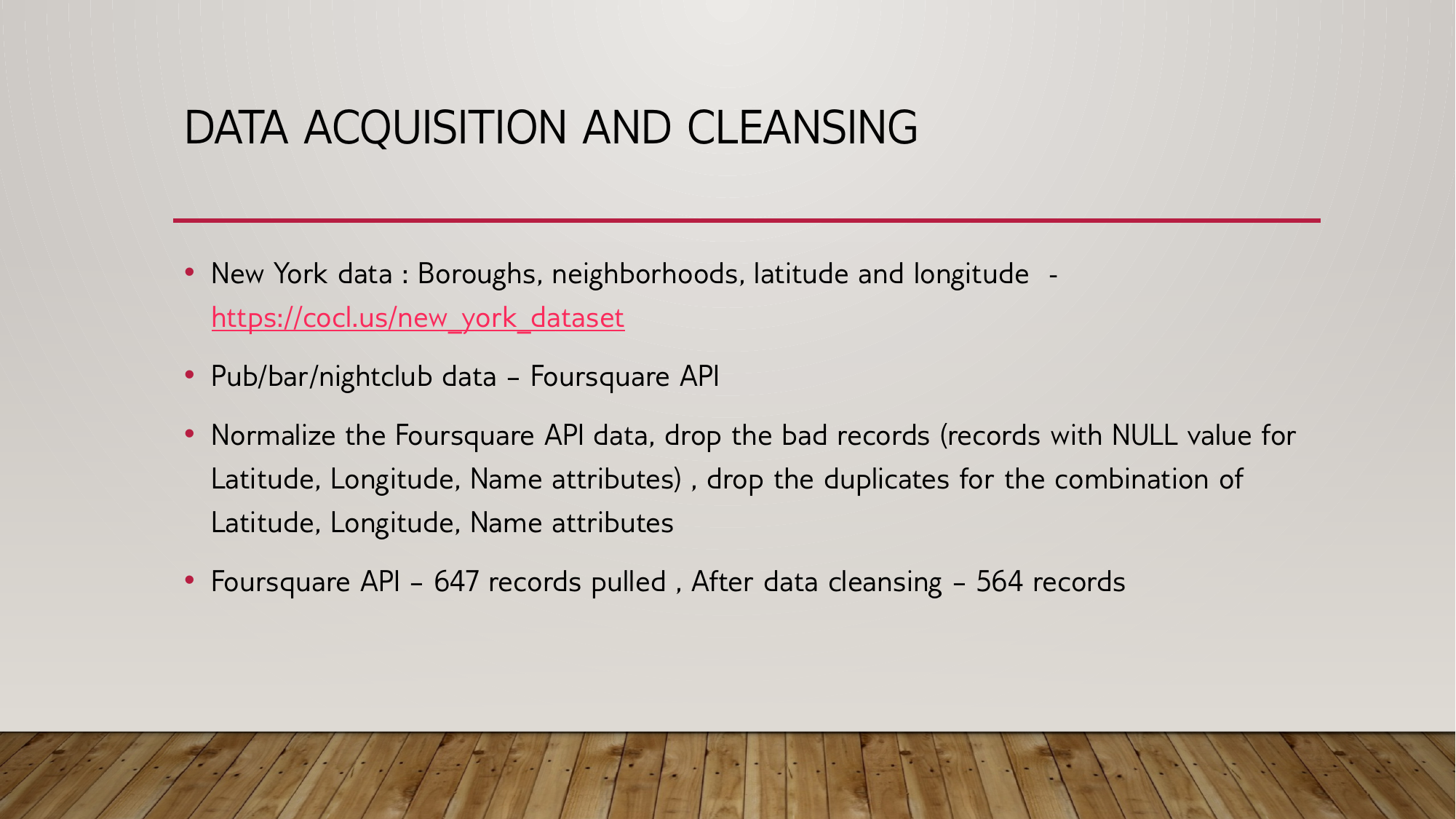

# Data acquisition and cleansing
New York data : Boroughs, neighborhoods, latitude and longitude  - https://cocl.us/new_york_dataset
Pub/bar/nightclub data – Foursquare API
Normalize the Foursquare API data, drop the bad records (records with NULL value for Latitude, Longitude, Name attributes) , drop the duplicates for the combination of Latitude, Longitude, Name attributes
Foursquare API – 647 records pulled , After data cleansing – 564 records